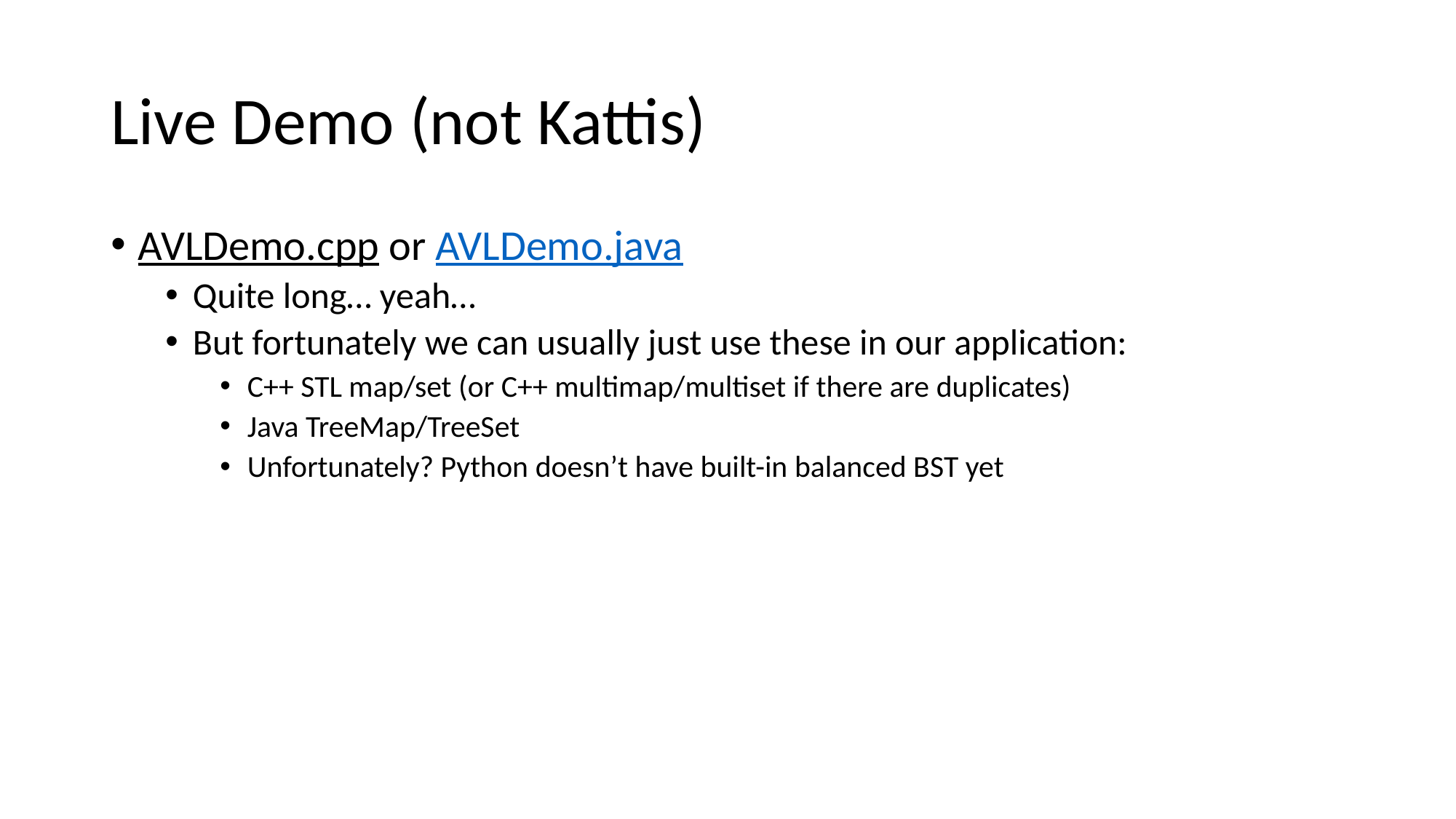

# Live Demo (not Kattis)
AVLDemo.cpp or AVLDemo.java
Quite long… yeah…
But fortunately we can usually just use these in our application:
C++ STL map/set (or C++ multimap/multiset if there are duplicates)
Java TreeMap/TreeSet
Unfortunately? Python doesn’t have built-in balanced BST yet